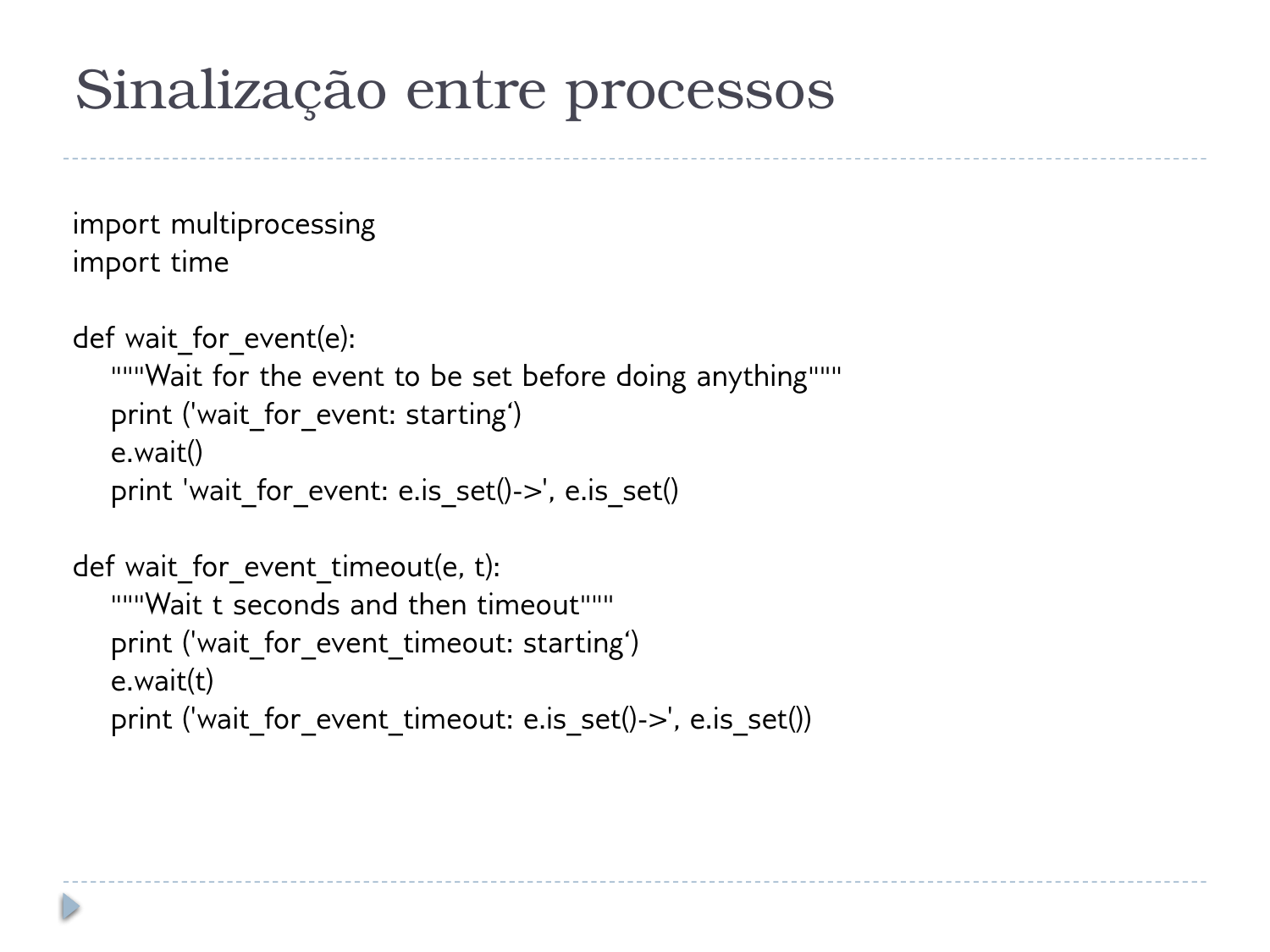

# Sinalização entre processos
import multiprocessing
import time

def wait_for_event(e):
    """Wait for the event to be set before doing anything"""
    print ('wait_for_event: starting‘)
    e.wait()
    print 'wait_for_event: e.is_set()->', e.is_set()

def wait_for_event_timeout(e, t):
    """Wait t seconds and then timeout"""
    print ('wait_for_event_timeout: starting‘)
    e.wait(t)
    print ('wait_for_event_timeout: e.is_set()->', e.is_set())